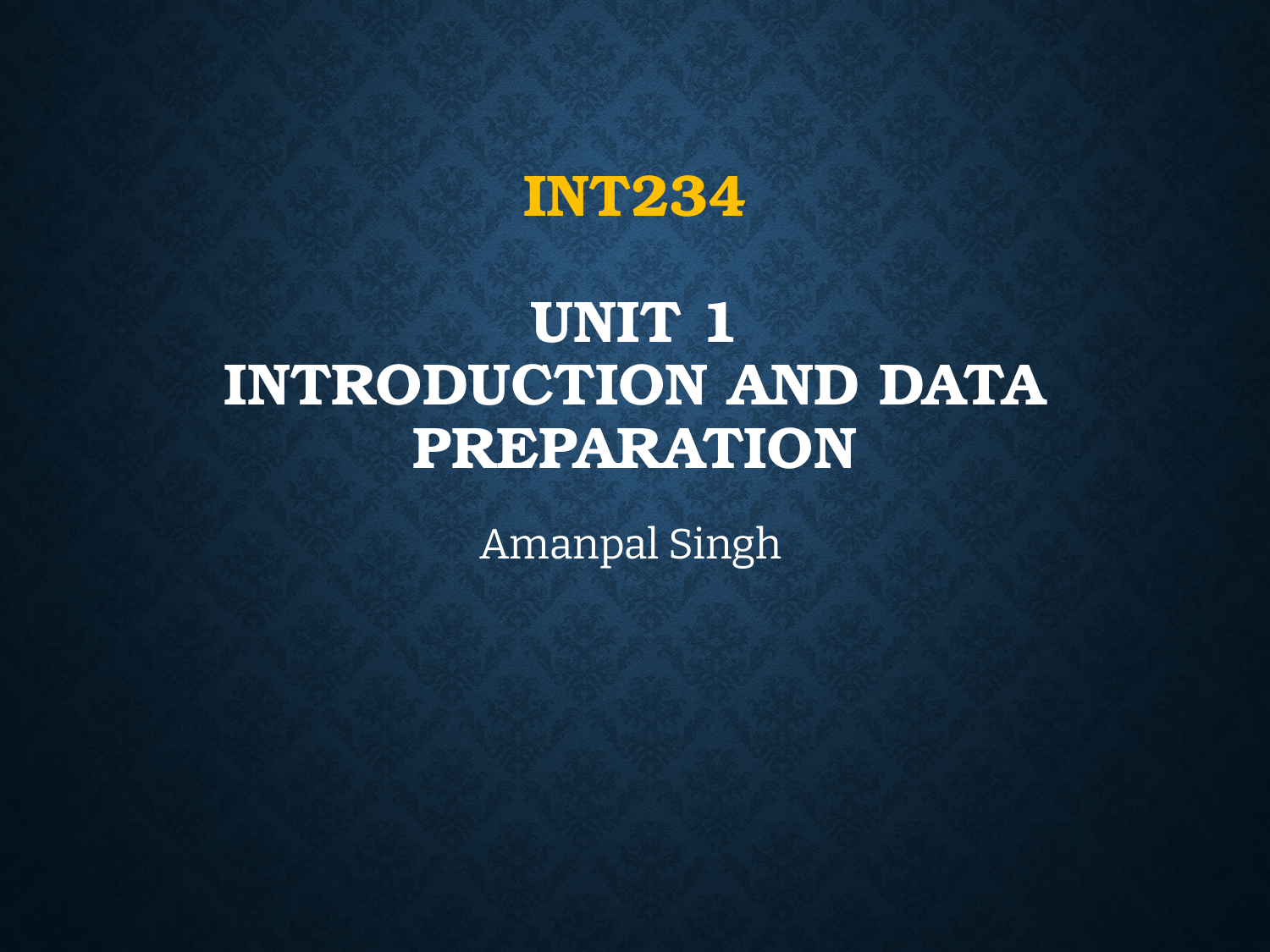

# INT234 UNIT 1 Introduction and Data Preparation
Amanpal Singh